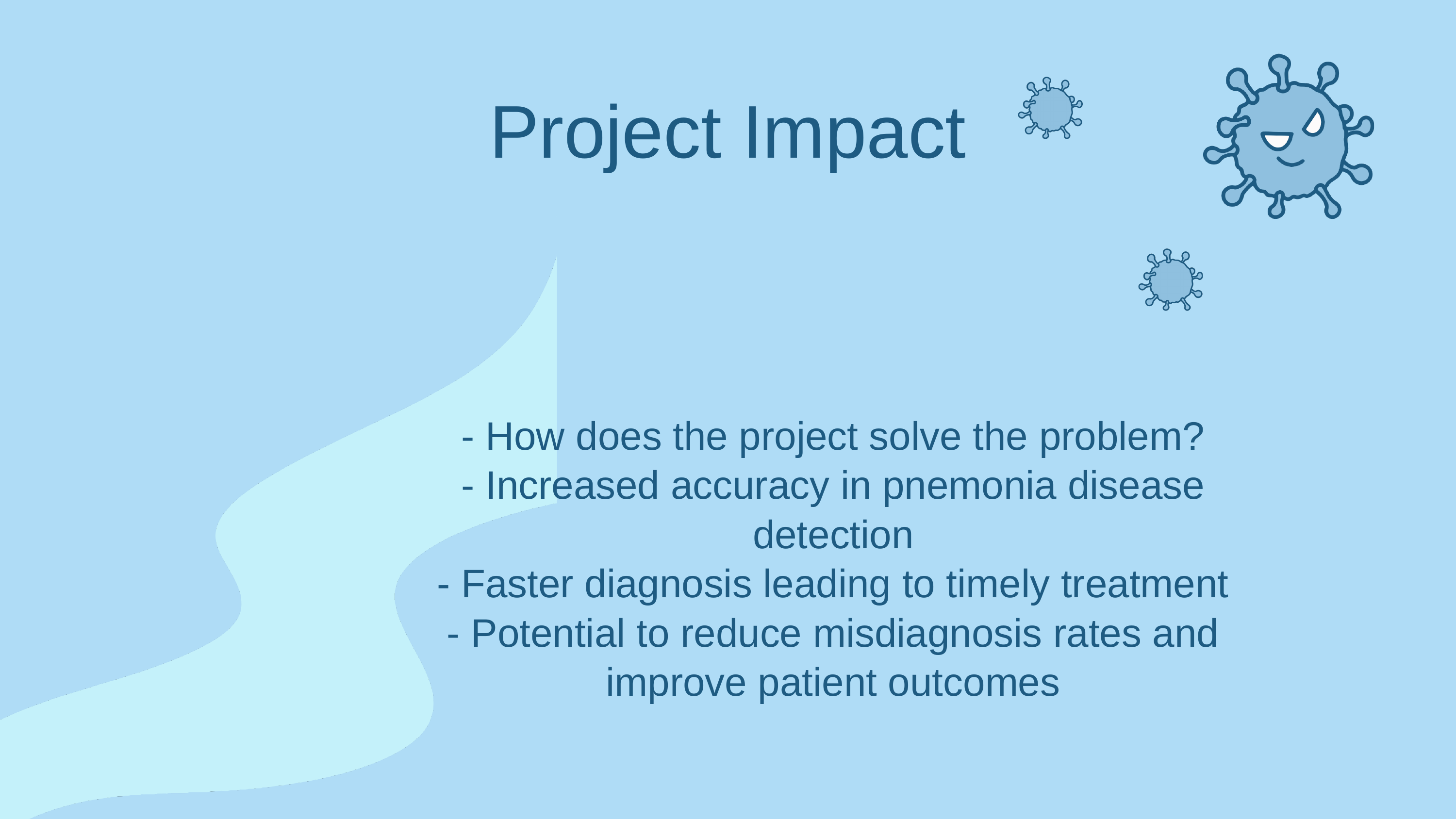

Project Impact

- How does the project solve the problem?
- Increased accuracy in pnemonia disease detection
- Faster diagnosis leading to timely treatment
- Potential to reduce misdiagnosis rates and improve patient outcomes